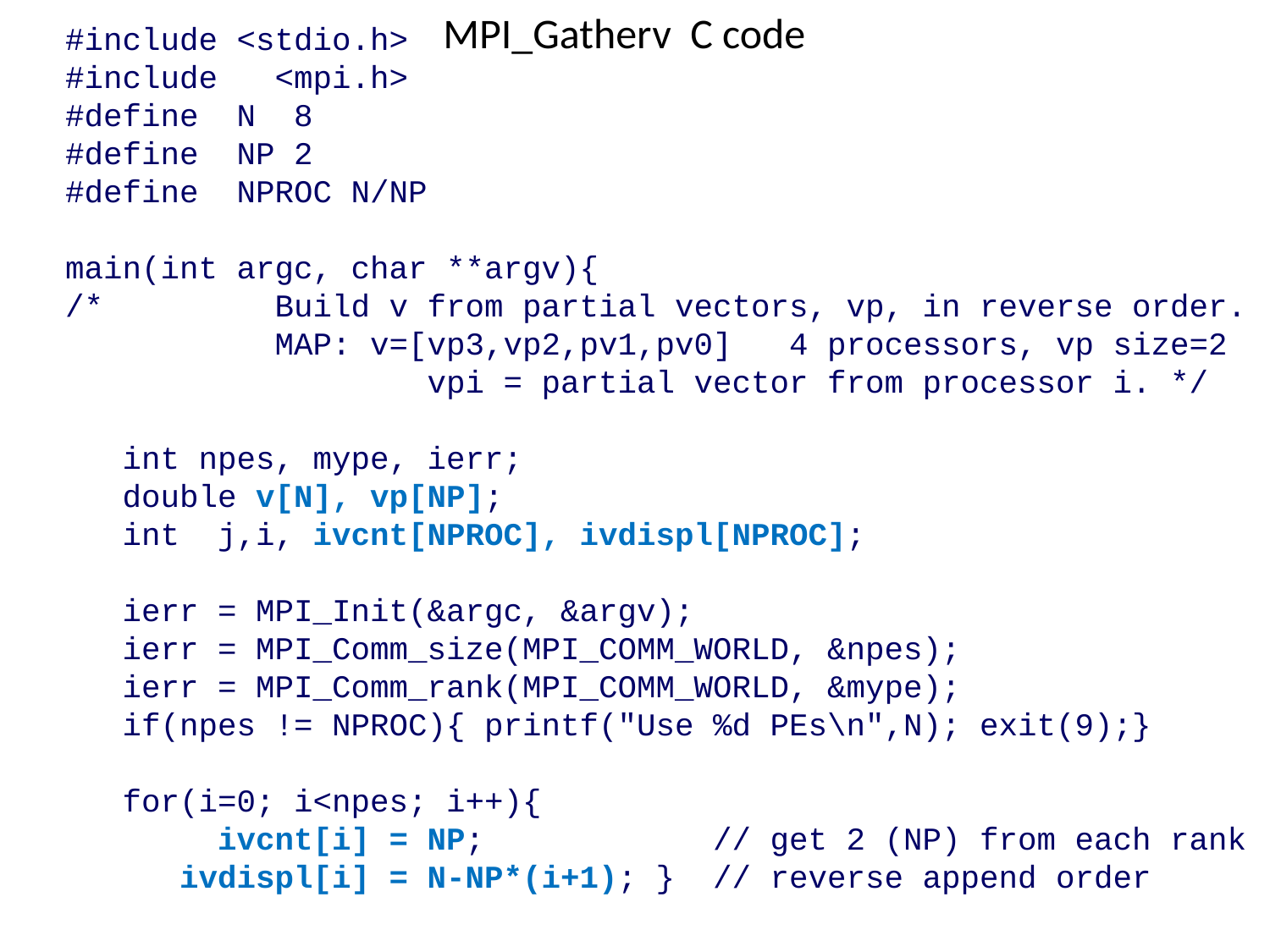

# MPI_Gatherv  C code
#include <stdio.h>
#include   <mpi.h>
#define  N  8
#define  NP 2
#define  NPROC N/NP

main(int argc, char **argv){
/*         Build v from partial vectors, vp, in reverse order.
           MAP: v=[vp3,vp2,pv1,pv0]   4 processors, vp size=2
                   vpi = partial vector from processor i. */

   int npes, mype, ierr;
   double v[N], vp[NP];
   int  j,i, ivcnt[NPROC], ivdispl[NPROC];

   ierr = MPI_Init(&argc, &argv);
   ierr = MPI_Comm_size(MPI_COMM_WORLD, &npes);
   ierr = MPI_Comm_rank(MPI_COMM_WORLD, &mype);
   if(npes != NPROC){ printf("Use %d PEs\n",N); exit(9);}

   for(i=0; i<npes; i++){
        ivcnt[i] = NP;            // get 2 (NP) from each rank
      ivdispl[i] = N-NP*(i+1); }  // reverse append order
43